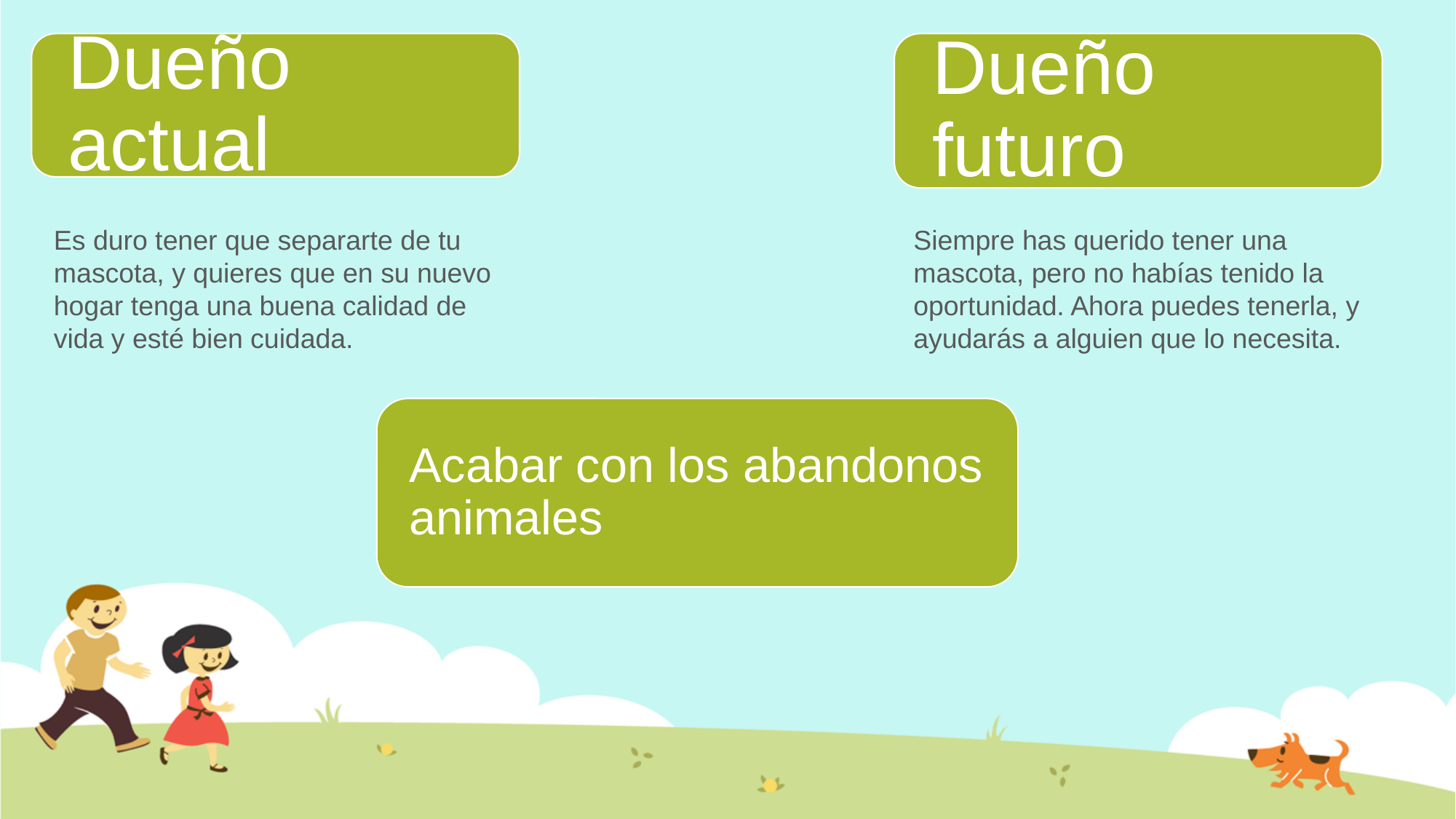

Dueño futuro
Dueño actual
Es duro tener que separarte de tu mascota, y quieres que en su nuevo hogar tenga una buena calidad de vida y esté bien cuidada.
Siempre has querido tener una mascota, pero no habías tenido la oportunidad. Ahora puedes tenerla, y ayudarás a alguien que lo necesita.

Acabar con los abandonos animales